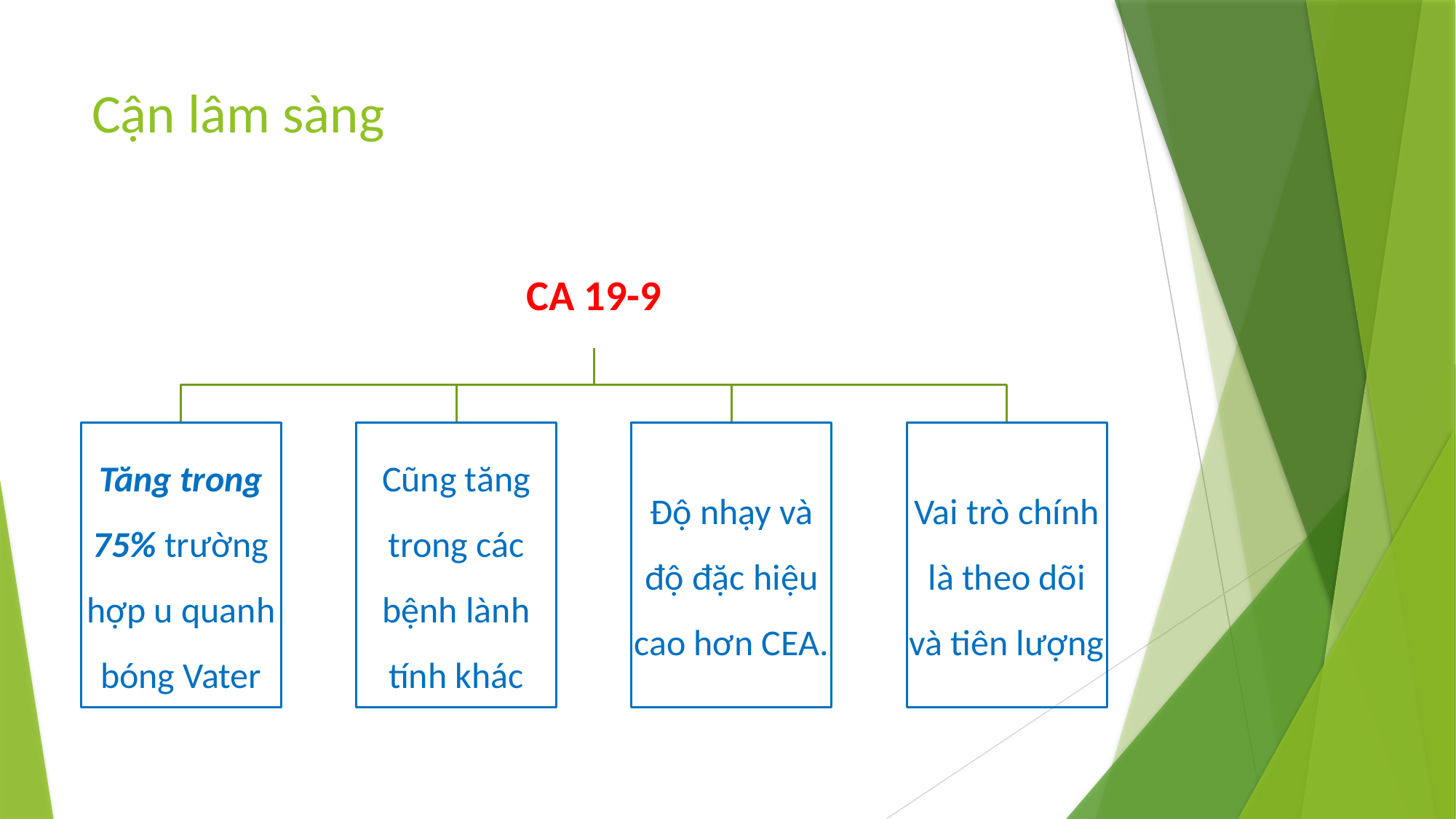

# Cận lâm sàng
CA 19-9
Tăng trong 75% trường hợp u quanh bóng Vater
Cũng tăng trong các bệnh lành tính khác
Độ nhạy và độ đặc hiệu cao hơn CEA.
Vai trò chính là theo dõi và tiên lượng